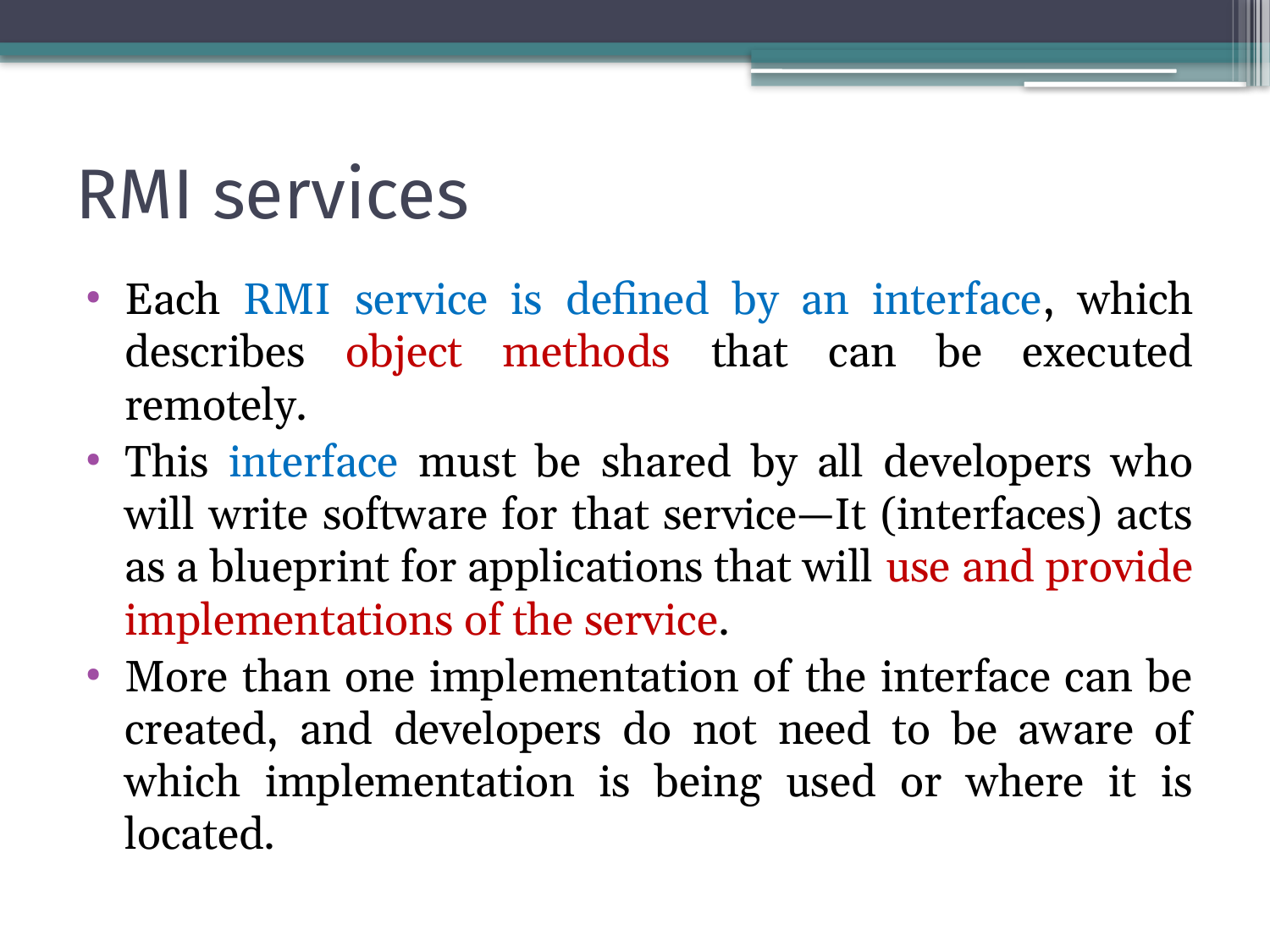

# RMI services
Each RMI service is defined by an interface, which describes object methods that can be executed remotely.
This interface must be shared by all developers who will write software for that service—It (interfaces) acts as a blueprint for applications that will use and provide implementations of the service.
More than one implementation of the interface can be created, and developers do not need to be aware of which implementation is being used or where it is located.